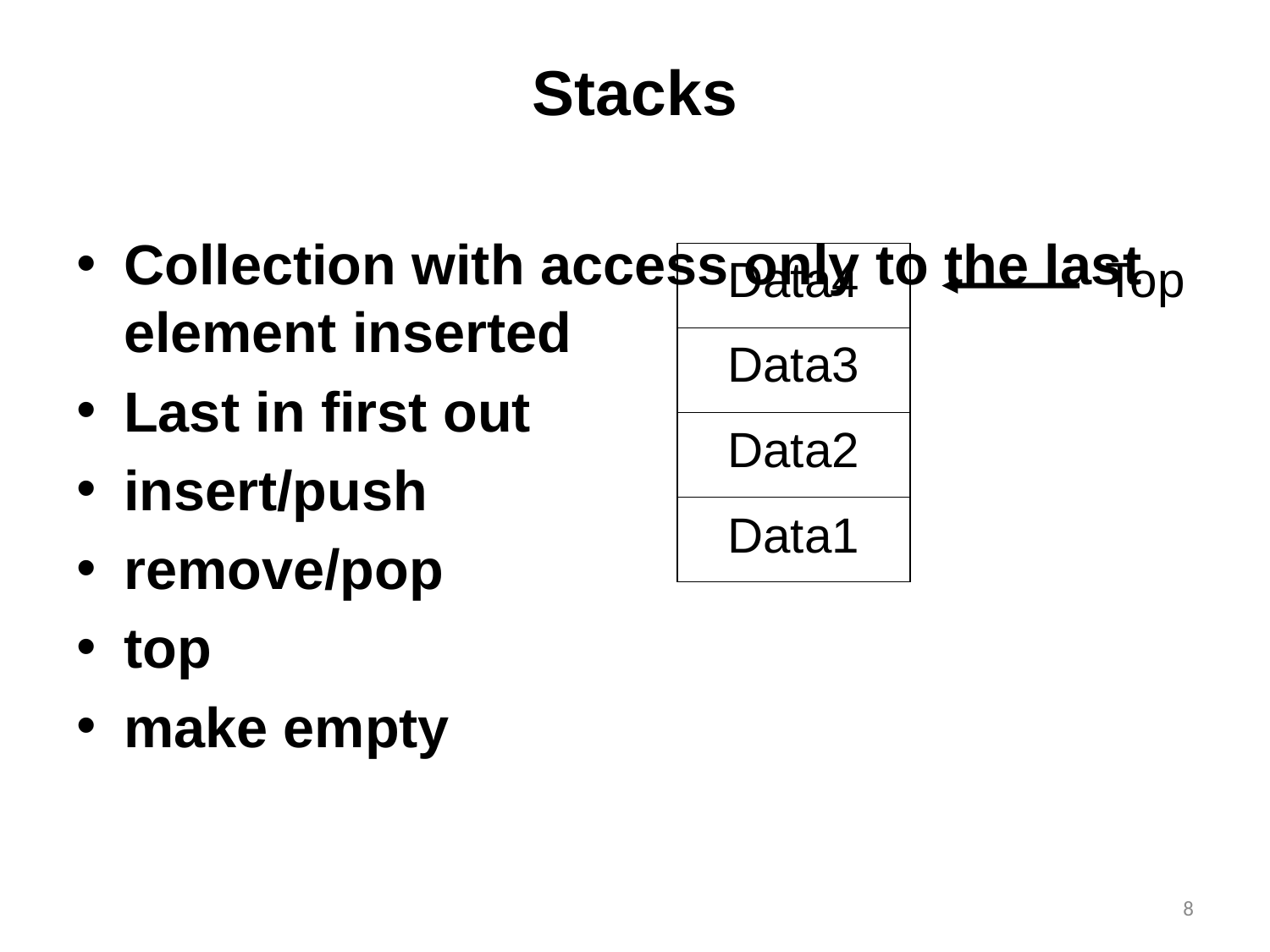

# Stacks
Collection with access only to the last element inserted
Last in first out
insert/push
remove/pop
top
make empty

Data4
Top

Data3

Data2

Data1
8